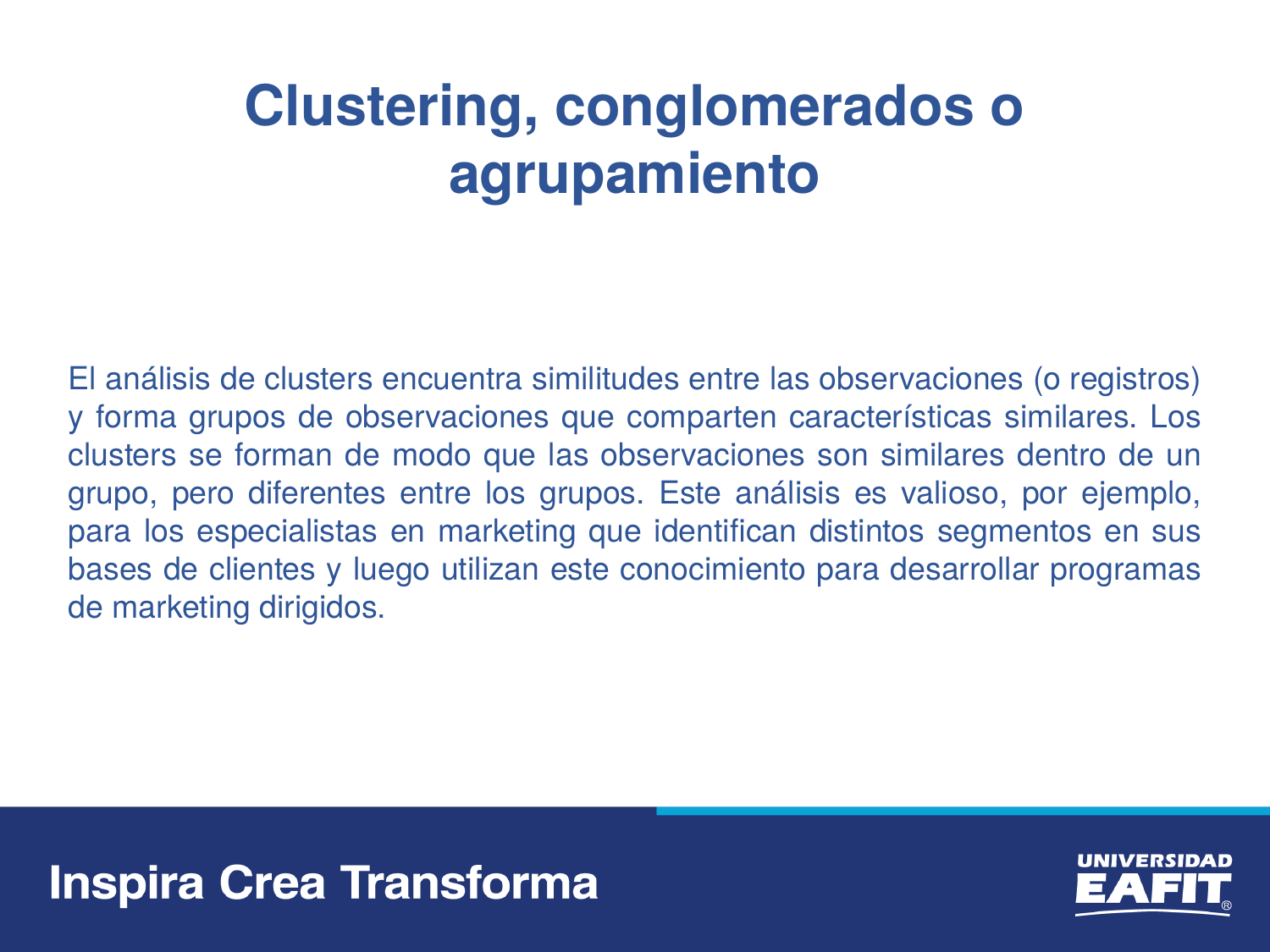

Clustering, conglomerados o
agrupamiento
El análisis de clusters encuentra similitudes entre las observaciones (o registros) y forma grupos de observaciones que comparten características similares. Los clusters se forman de modo que las observaciones son similares dentro de un grupo, pero diferentes entre los grupos. Este análisis es valioso, por ejemplo, para los especialistas en marketing que identifican distintos segmentos en sus bases de clientes y luego utilizan este conocimiento para desarrollar programas de marketing dirigidos.